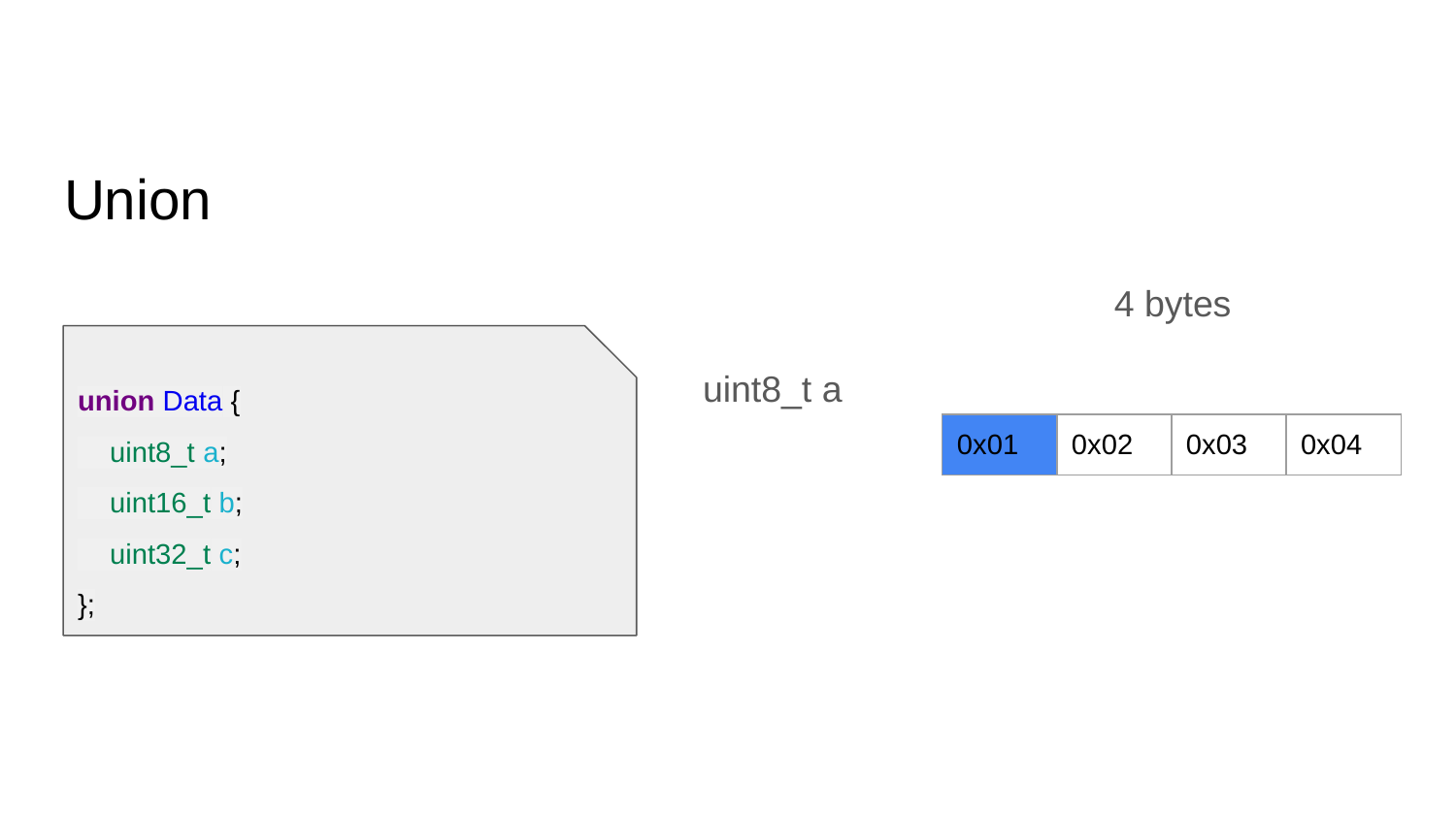

# Union

4 bytes
union Data {
    uint8_t a;
    uint16_t b;
    uint32_t c;
};
uint8_t a
| 0x01 | 0x02 | 0x03 | 0x04 |
| --- | --- | --- | --- |